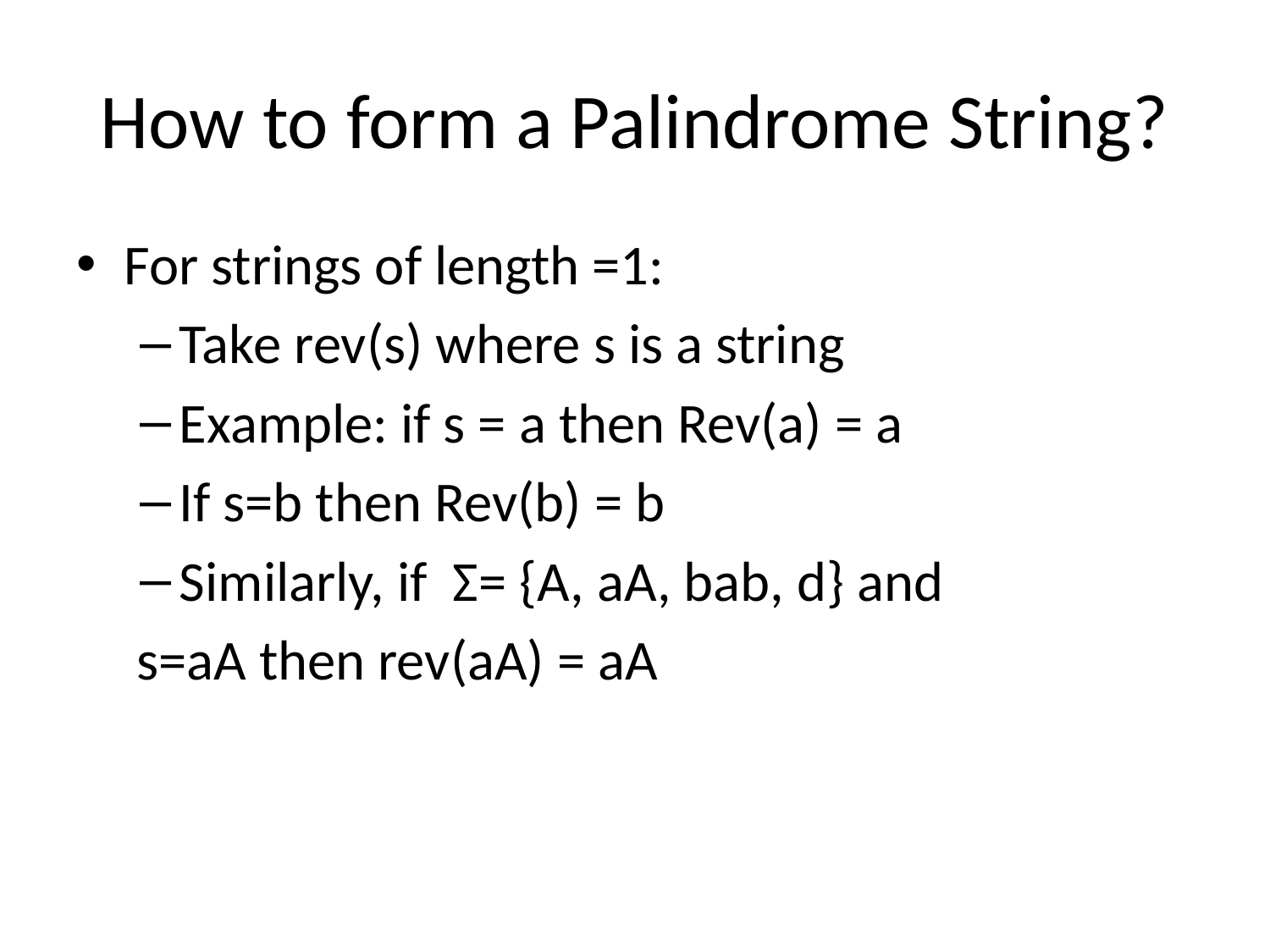

# How to form a Palindrome String?
For strings of length =1:
Take rev(s) where s is a string
Example: if s = a then Rev(a) = a
If s=b then Rev(b) = b
Similarly, if  Σ= {A, aA, bab, d} and
	 s=aA then rev(aA) = aA